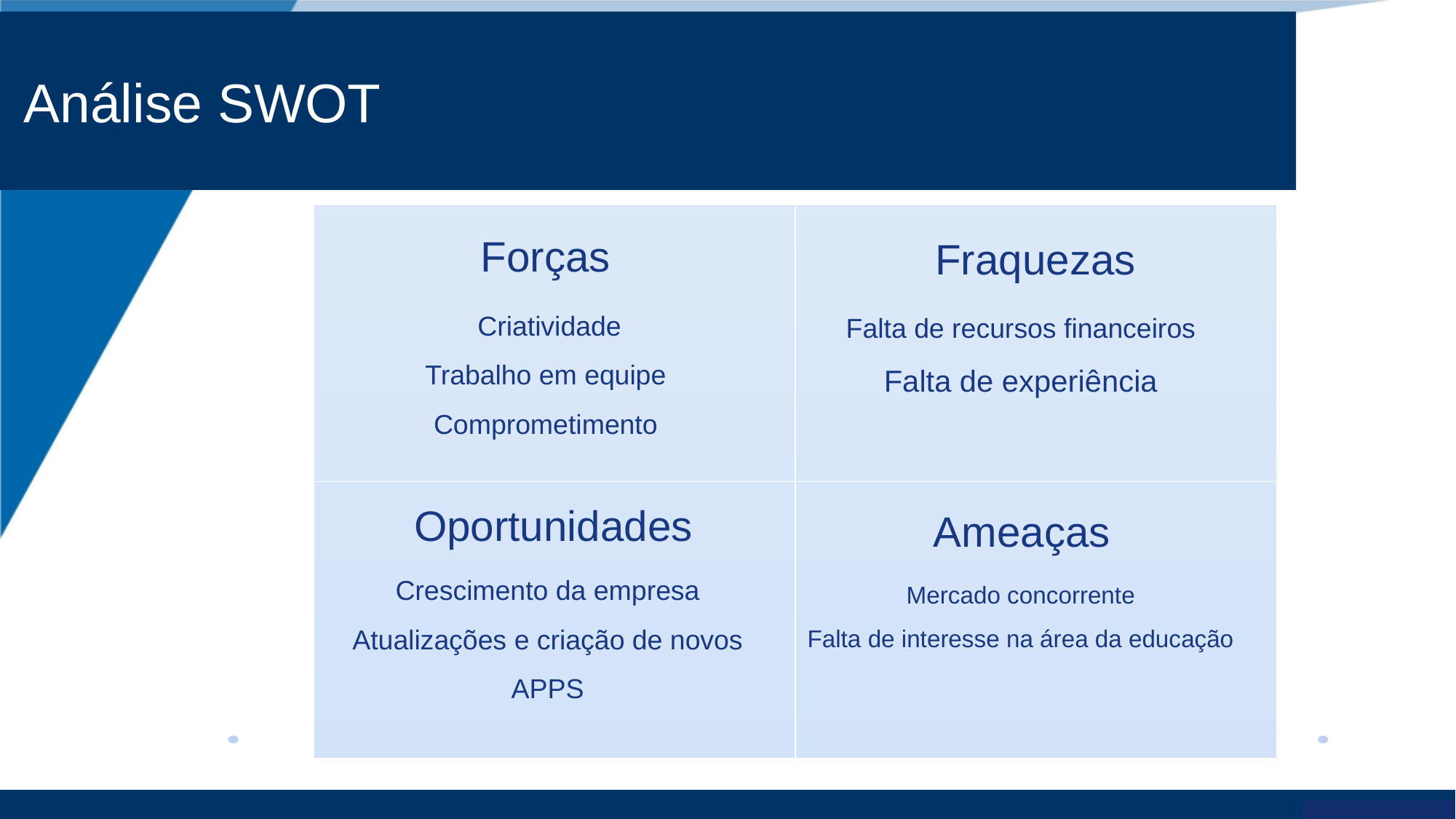

# Análise SWOT
 Forças
Fraquezas

Criatividade
Trabalho em equipe
Comprometimento
Falta de recursos financeiros
Falta de experiência

 Oportunidades
 Ameaças
Crescimento da empresa
Atualizações e criação de novos APPS
Mercado concorrente
Falta de interesse na área da educação